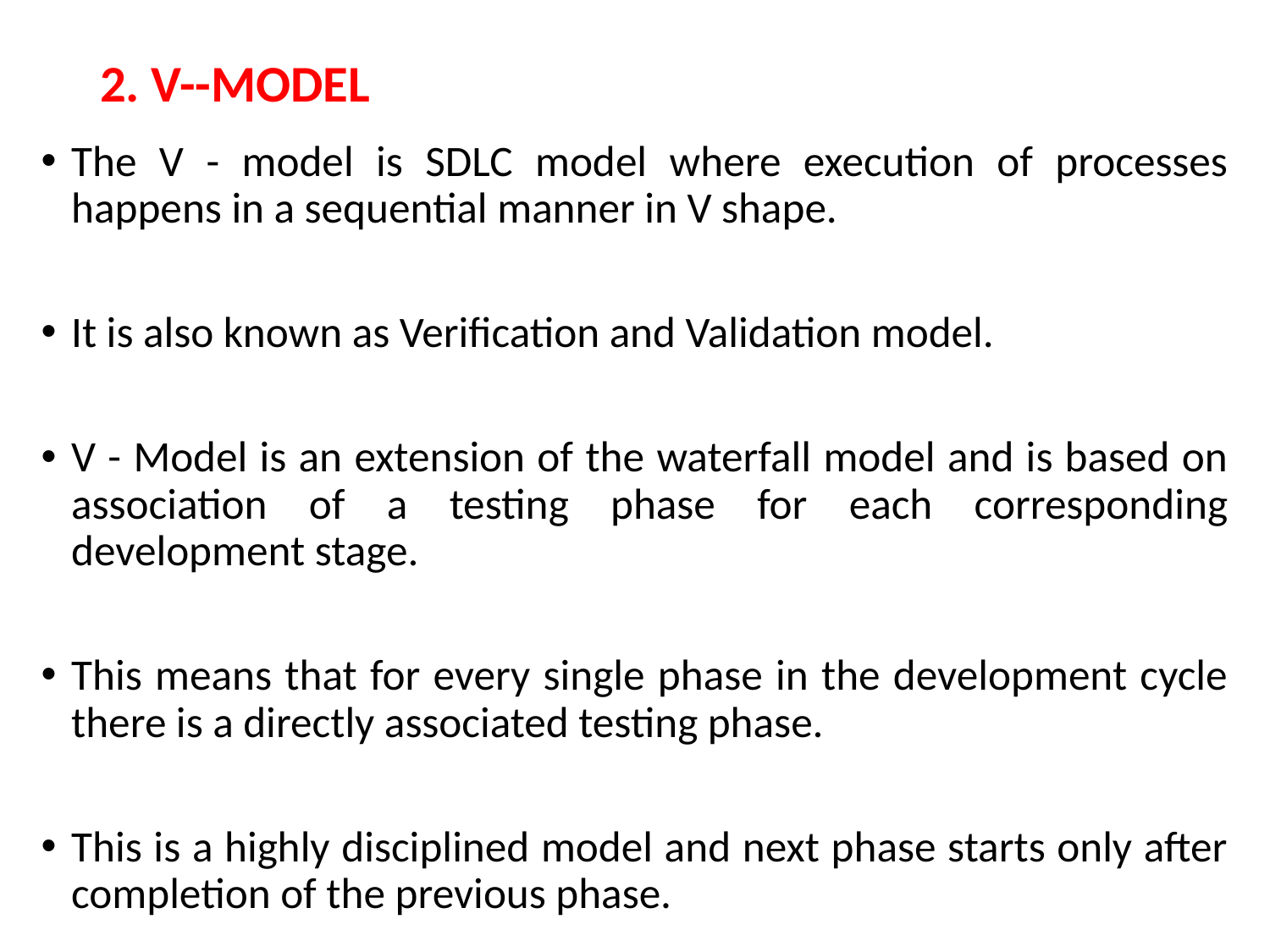

# 2. V--MODEL
The V - model is SDLC model where execution of processes happens in a sequential manner in V shape.

It is also known as Verification and Validation model.

V - Model is an extension of the waterfall model and is based on association of a testing phase for each corresponding development stage.

This means that for every single phase in the development cycle there is a directly associated testing phase.

This is a highly disciplined model and next phase starts only after completion of the previous phase.